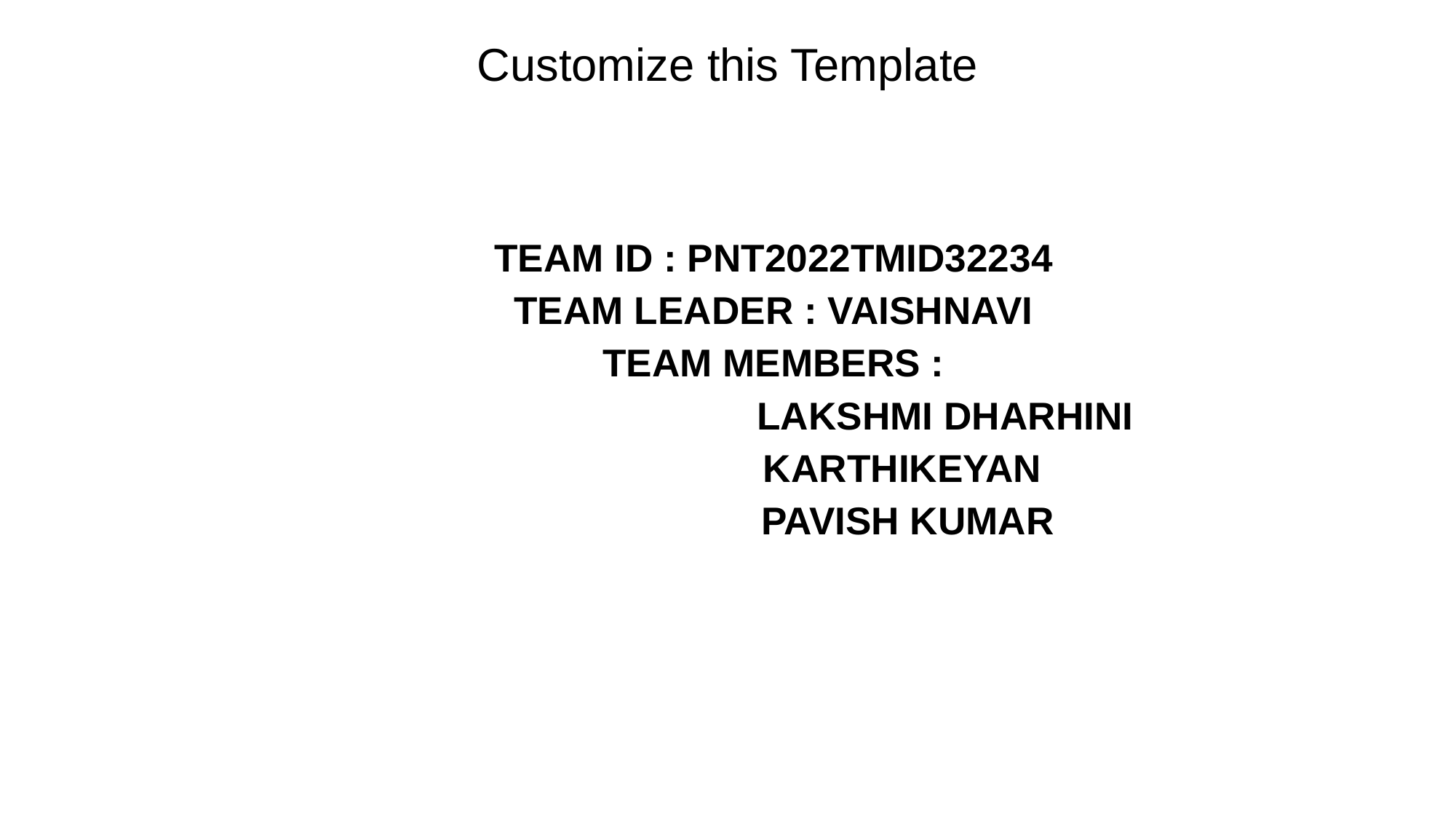

# Customize this Template
TEAM ID : PNT2022TMID32234
TEAM LEADER : VAISHNAVI
TEAM MEMBERS :
                                LAKSHMI DHARHINI
                        KARTHIKEYAN
                         PAVISH KUMAR